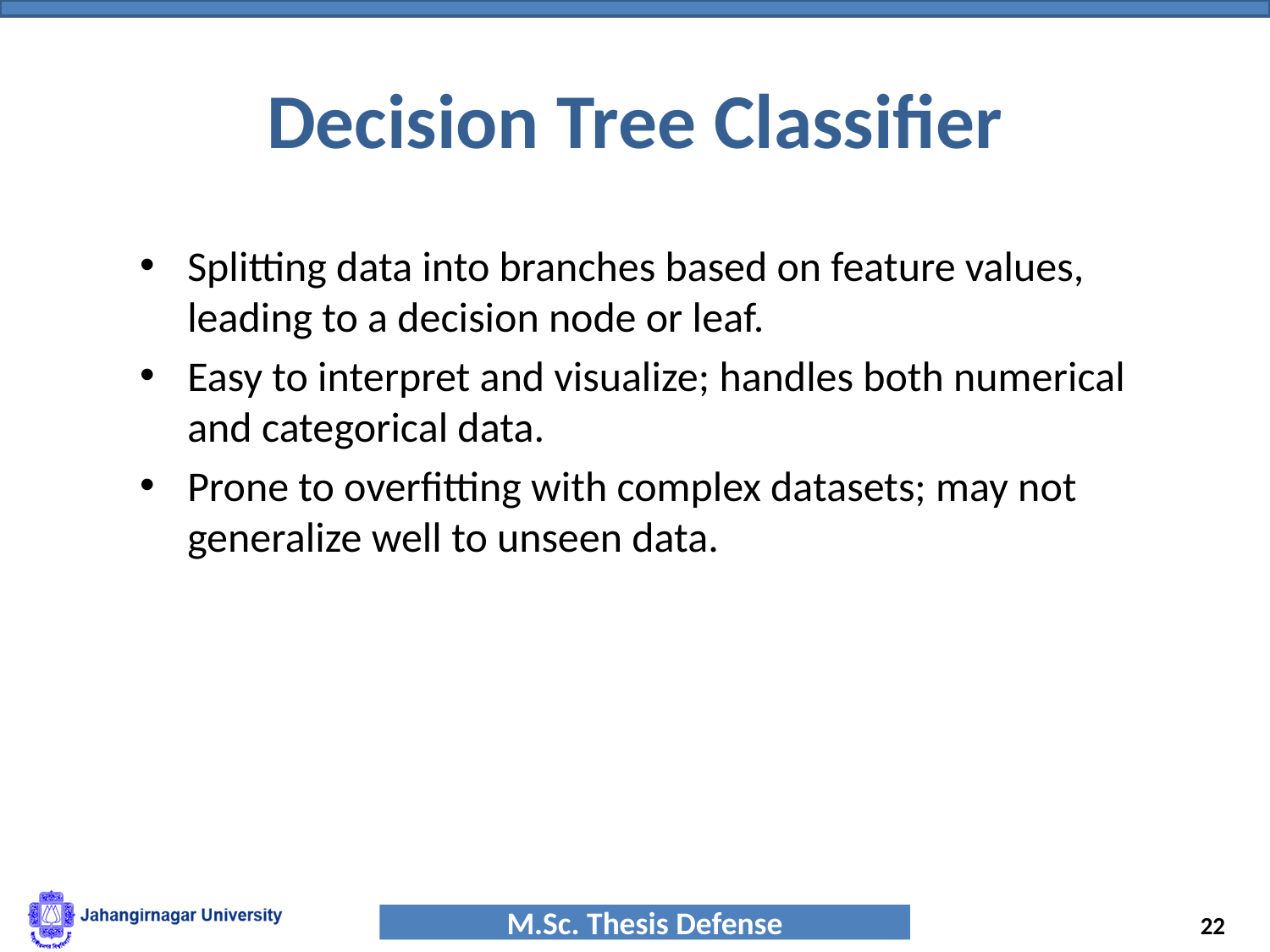

# Decision Tree Classifier
Splitting data into branches based on feature values, leading to a decision node or leaf.
Easy to interpret and visualize; handles both numerical and categorical data.
Prone to overfitting with complex datasets; may not generalize well to unseen data.
22